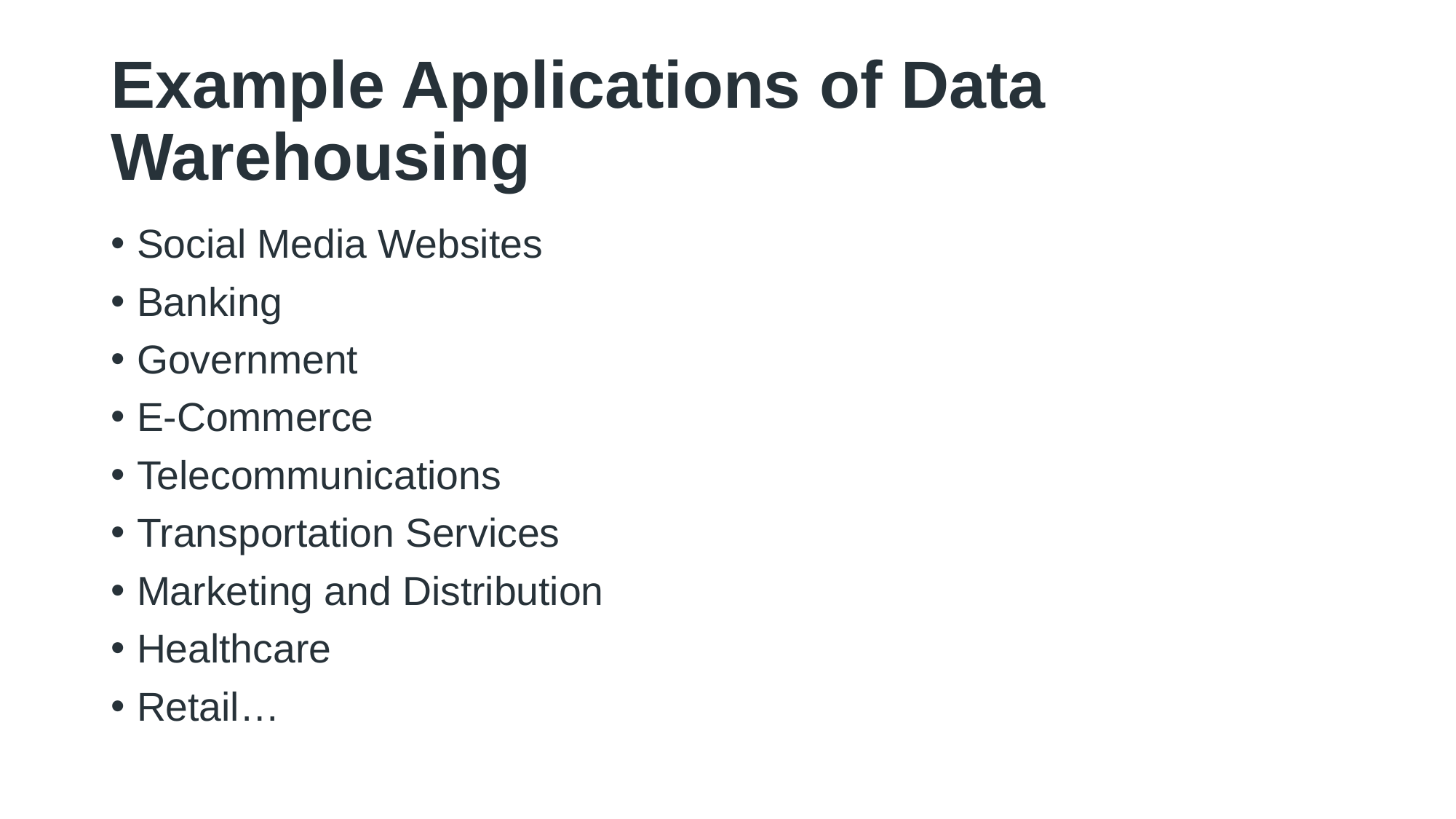

# Example Applications of Data Warehousing
Social Media Websites
Banking
Government
E-Commerce
Telecommunications
Transportation Services
Marketing and Distribution
Healthcare
Retail…